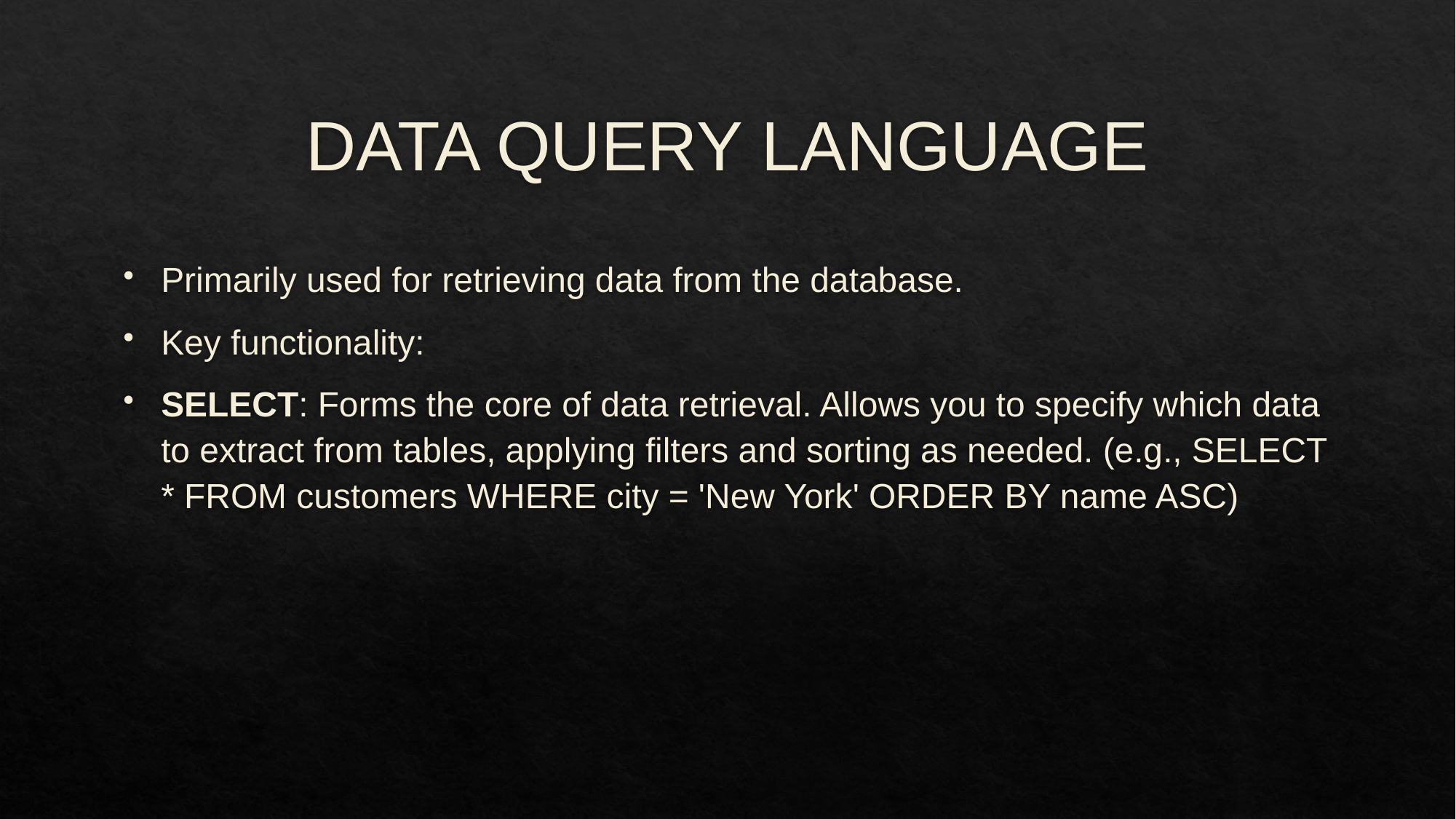

# DATA QUERY LANGUAGE
Primarily used for retrieving data from the database.
Key functionality:
SELECT: Forms the core of data retrieval. Allows you to specify which data to extract from tables, applying filters and sorting as needed. (e.g., SELECT * FROM customers WHERE city = 'New York' ORDER BY name ASC)